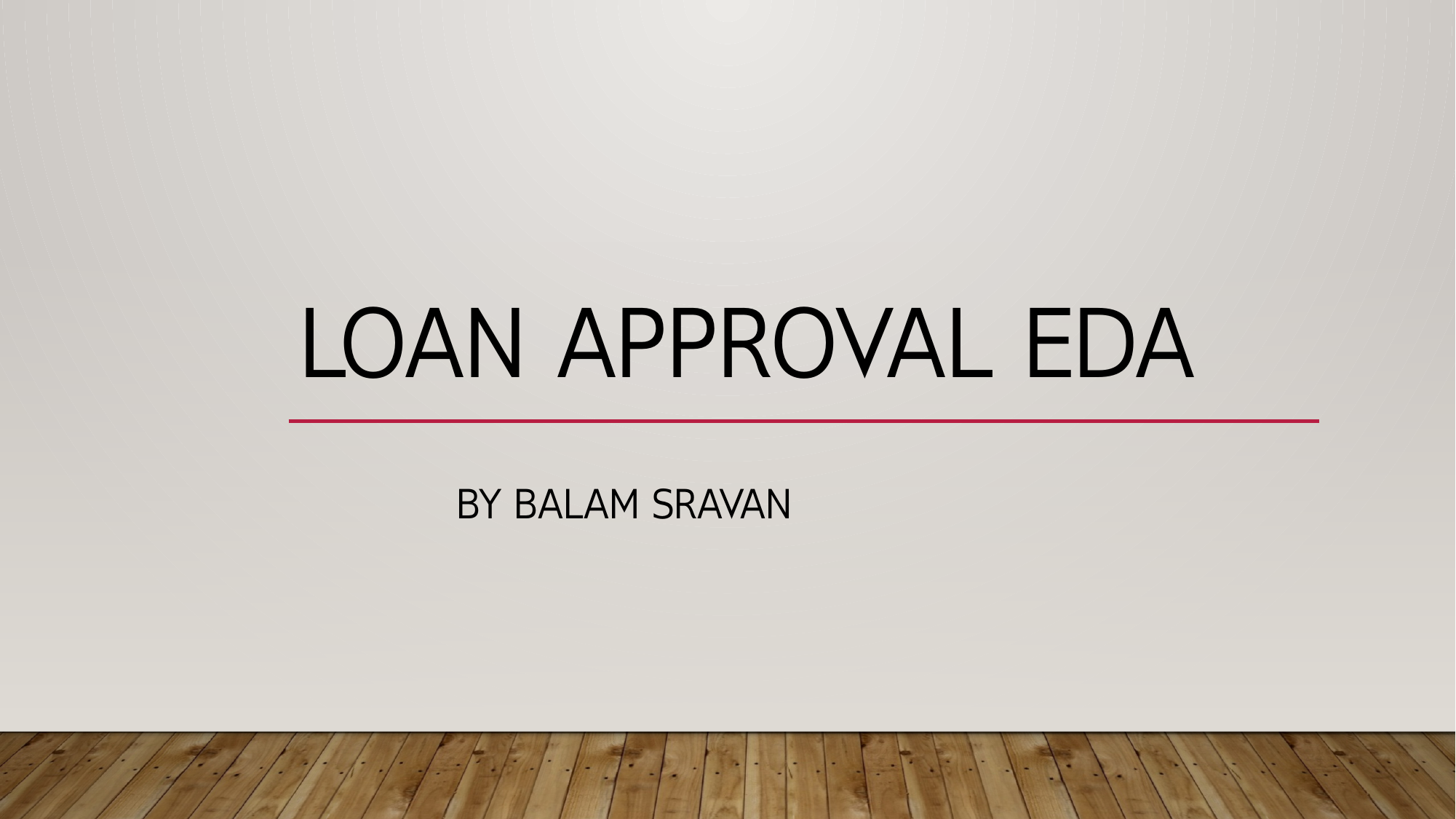

# Loan Approval EDA
BY Balam Sravan